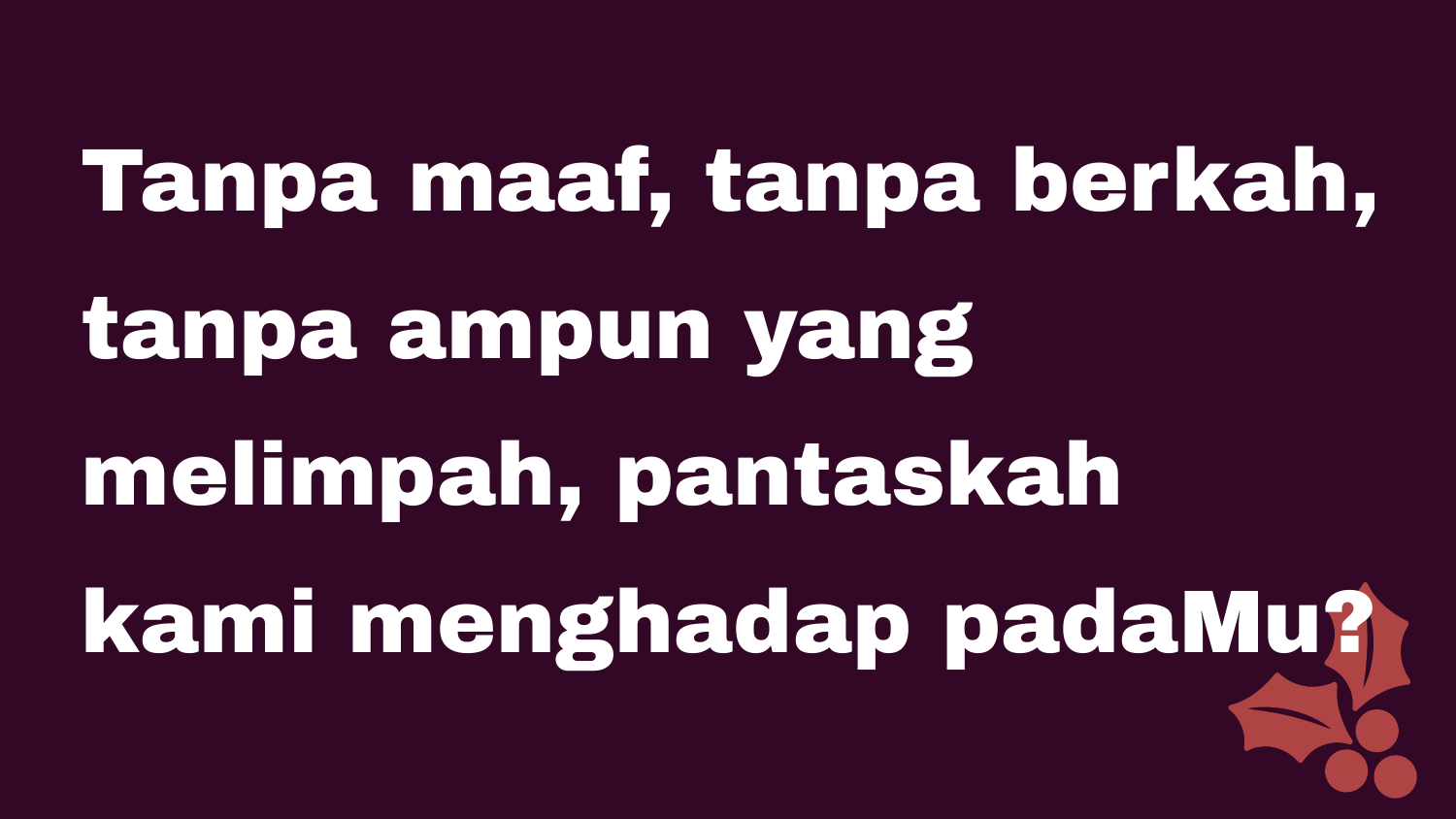

Tanpa maaf, tanpa berkah,
tanpa ampun yang
melimpah, pantaskah
kami menghadap padaMu?